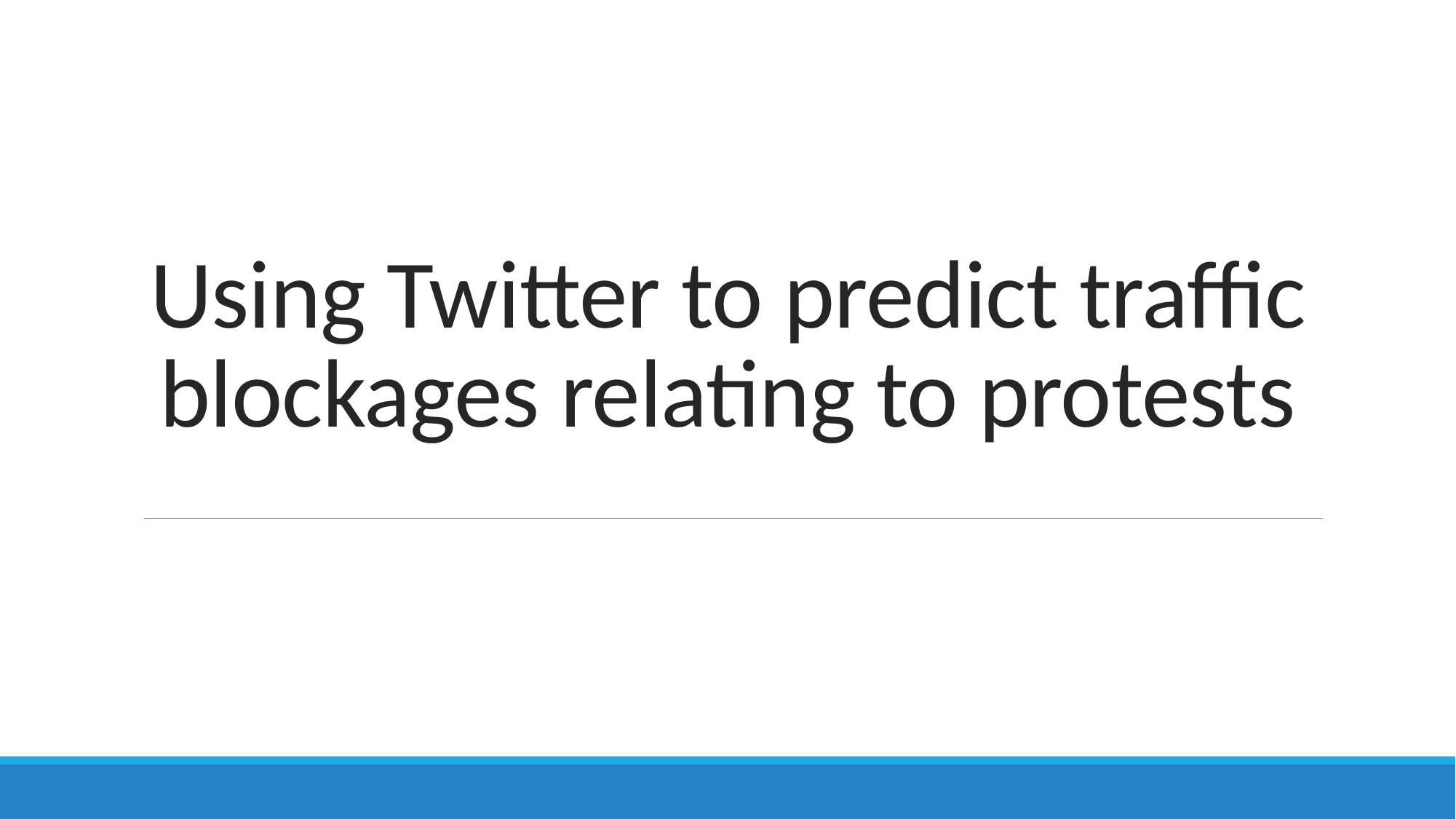

# Using Twitter to predict traffic blockages relating to protests